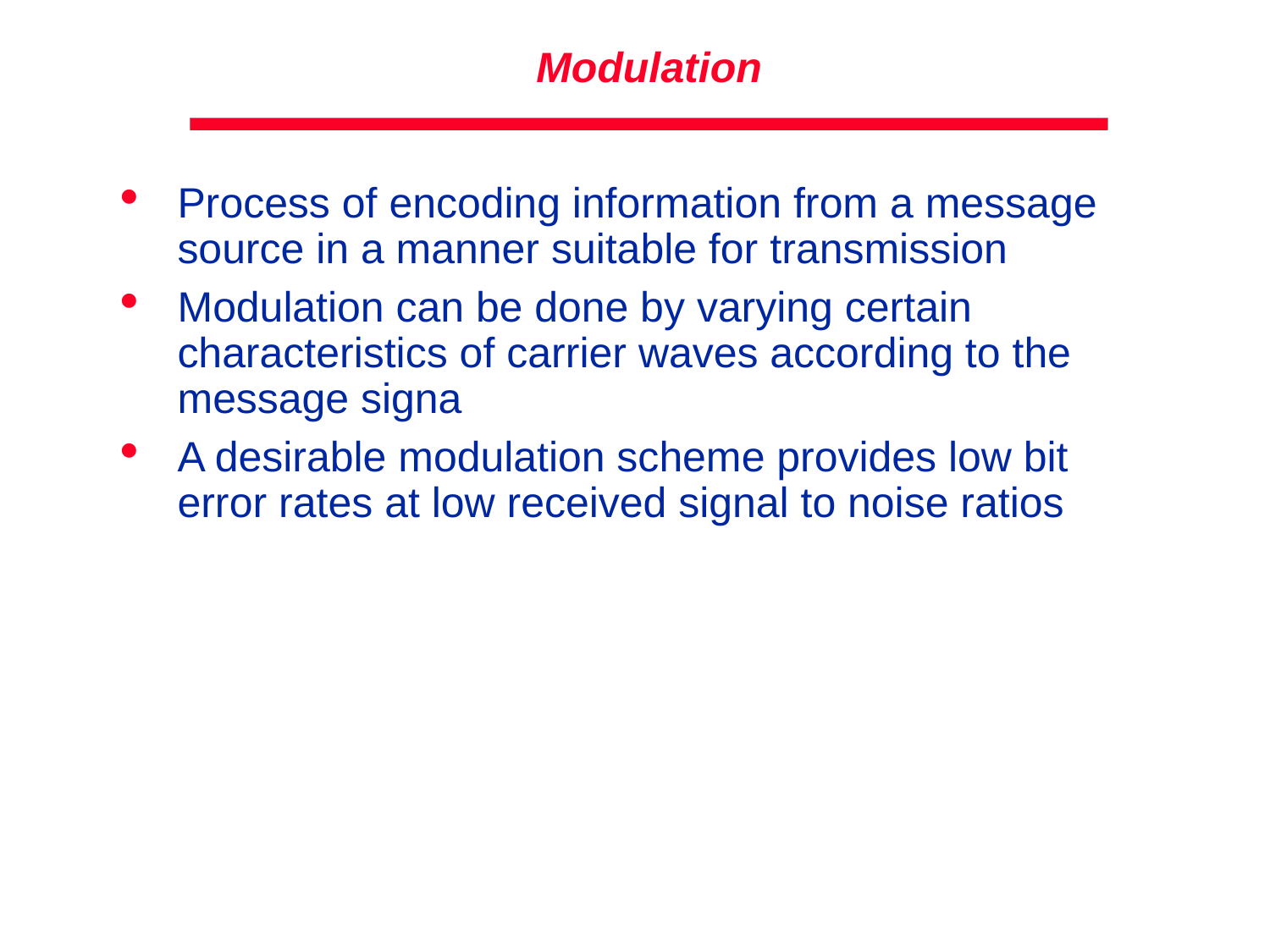

# Modulation
Process of encoding information from a message source in a manner suitable for transmission
Modulation can be done by varying certain characteristics of carrier waves according to the message signa
A desirable modulation scheme provides low bit error rates at low received signal to noise ratios